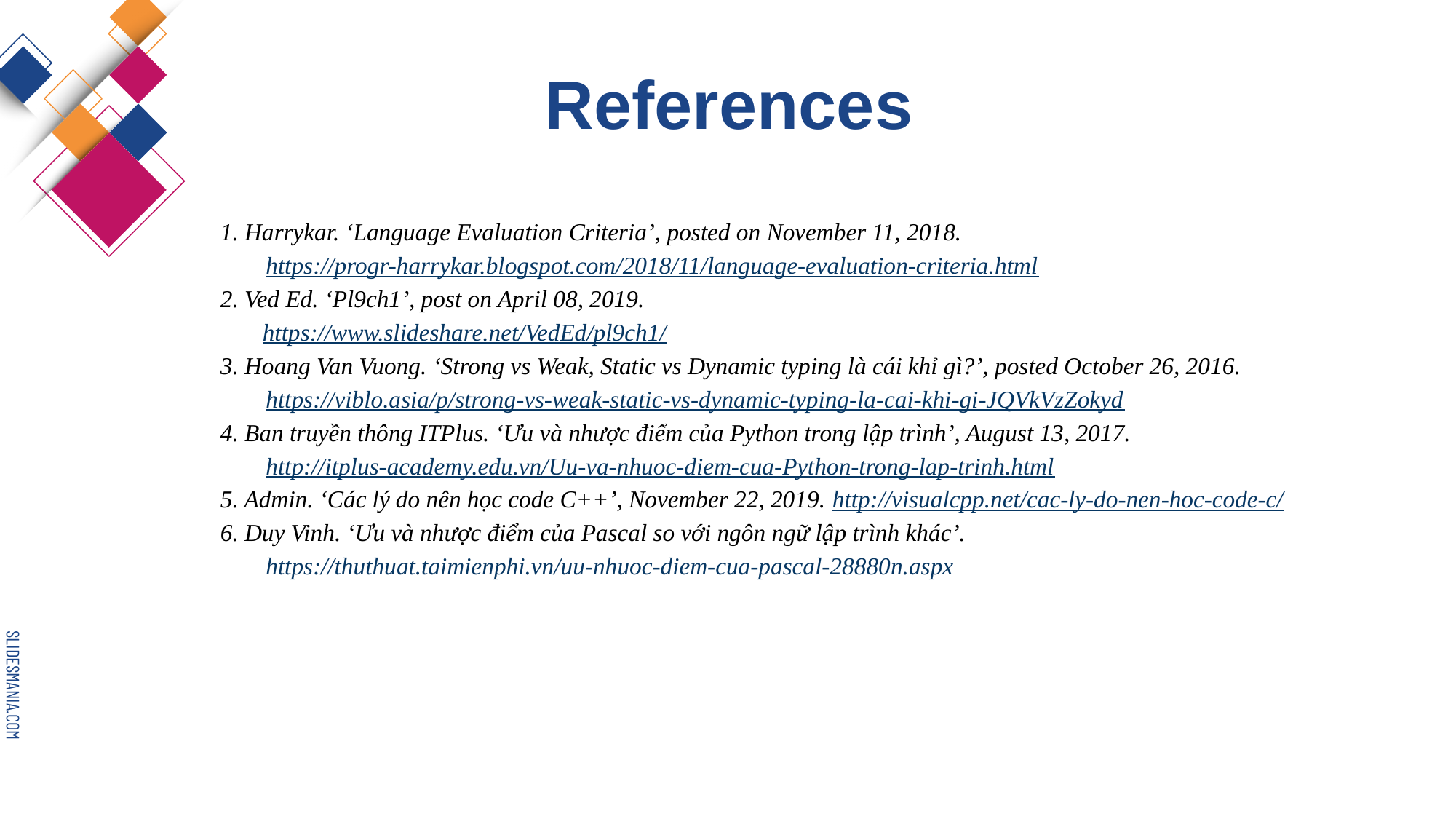

# References

1. Harrykar. ‘Language Evaluation Criteria’, posted on November 11, 2018. https://progr-harrykar.blogspot.com/2018/11/language-evaluation-criteria.html
2. Ved Ed. ‘Pl9ch1’, post on April 08, 2019.
       https://www.slideshare.net/VedEd/pl9ch1/
3. Hoang Van Vuong. ‘Strong vs Weak, Static vs Dynamic typing là cái khỉ gì?’, posted October 26, 2016. https://viblo.asia/p/strong-vs-weak-static-vs-dynamic-typing-la-cai-khi-gi-JQVkVzZokyd
4. Ban truyền thông ITPlus. ‘Ưu và nhược điểm của Python trong lập trình’, August 13, 2017. http://itplus-academy.edu.vn/Uu-va-nhuoc-diem-cua-Python-trong-lap-trinh.html
5. Admin. ‘Các lý do nên học code C++’, November 22, 2019. http://visualcpp.net/cac-ly-do-nen-hoc-code-c/
6. Duy Vinh. ‘Ưu và nhược điểm của Pascal so với ngôn ngữ lập trình khác’. https://thuthuat.taimienphi.vn/uu-nhuoc-diem-cua-pascal-28880n.aspx